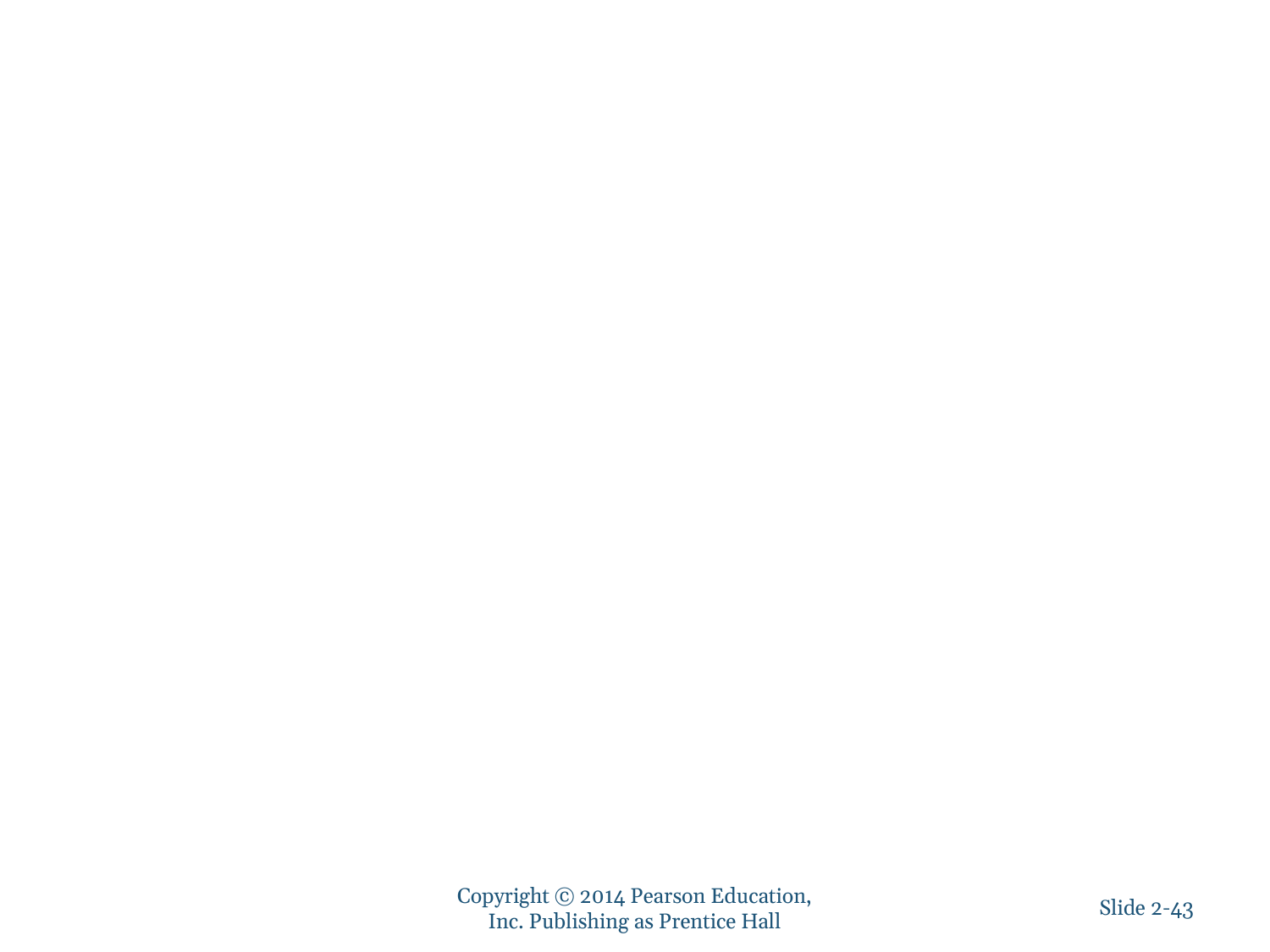

Copyright © 2014 Pearson Education, Inc. Publishing as Prentice Hall
Slide 2-43